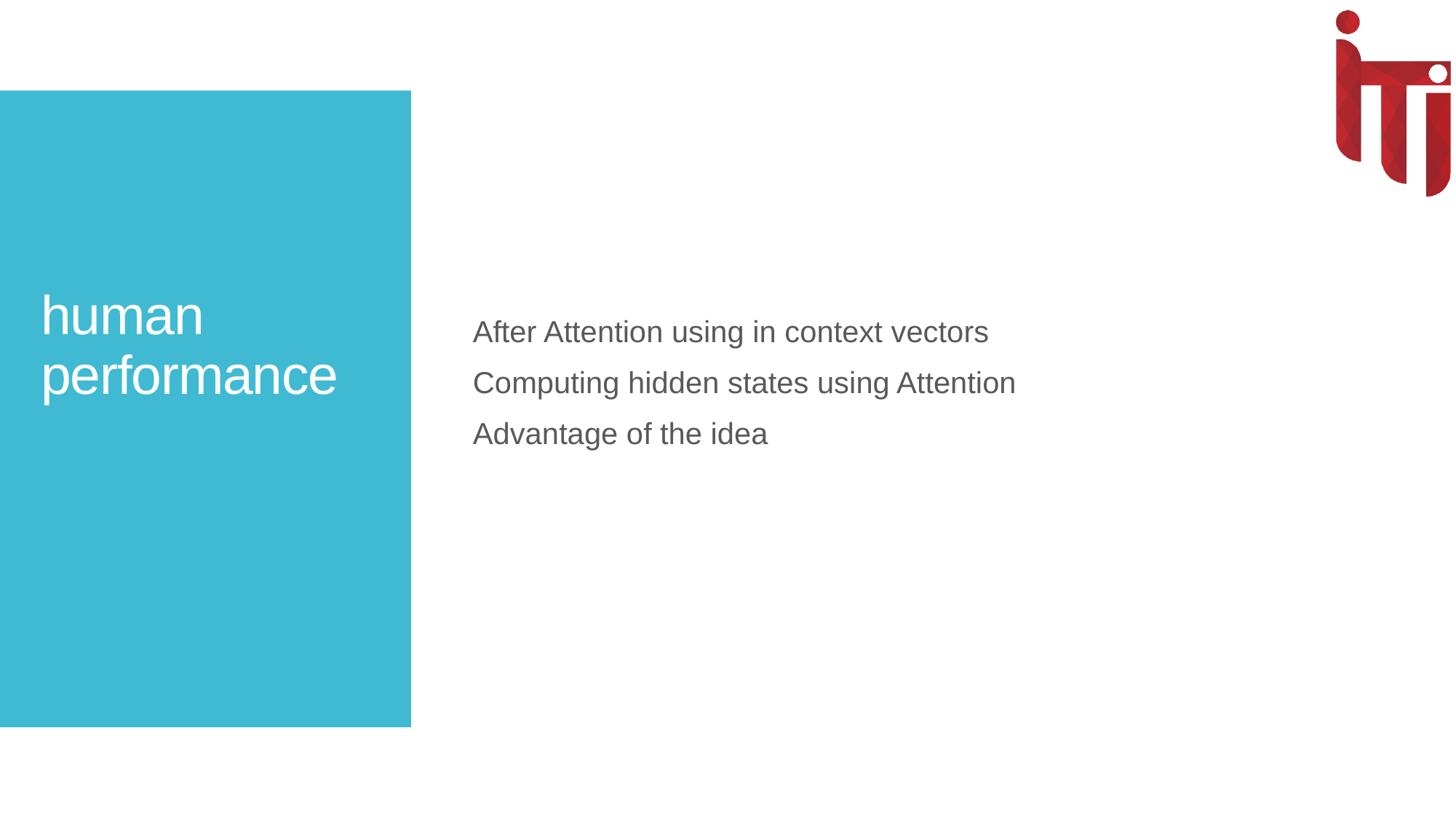

After Attention using in context vectors
Computing hidden states using Attention
Advantage of the idea

# human performance